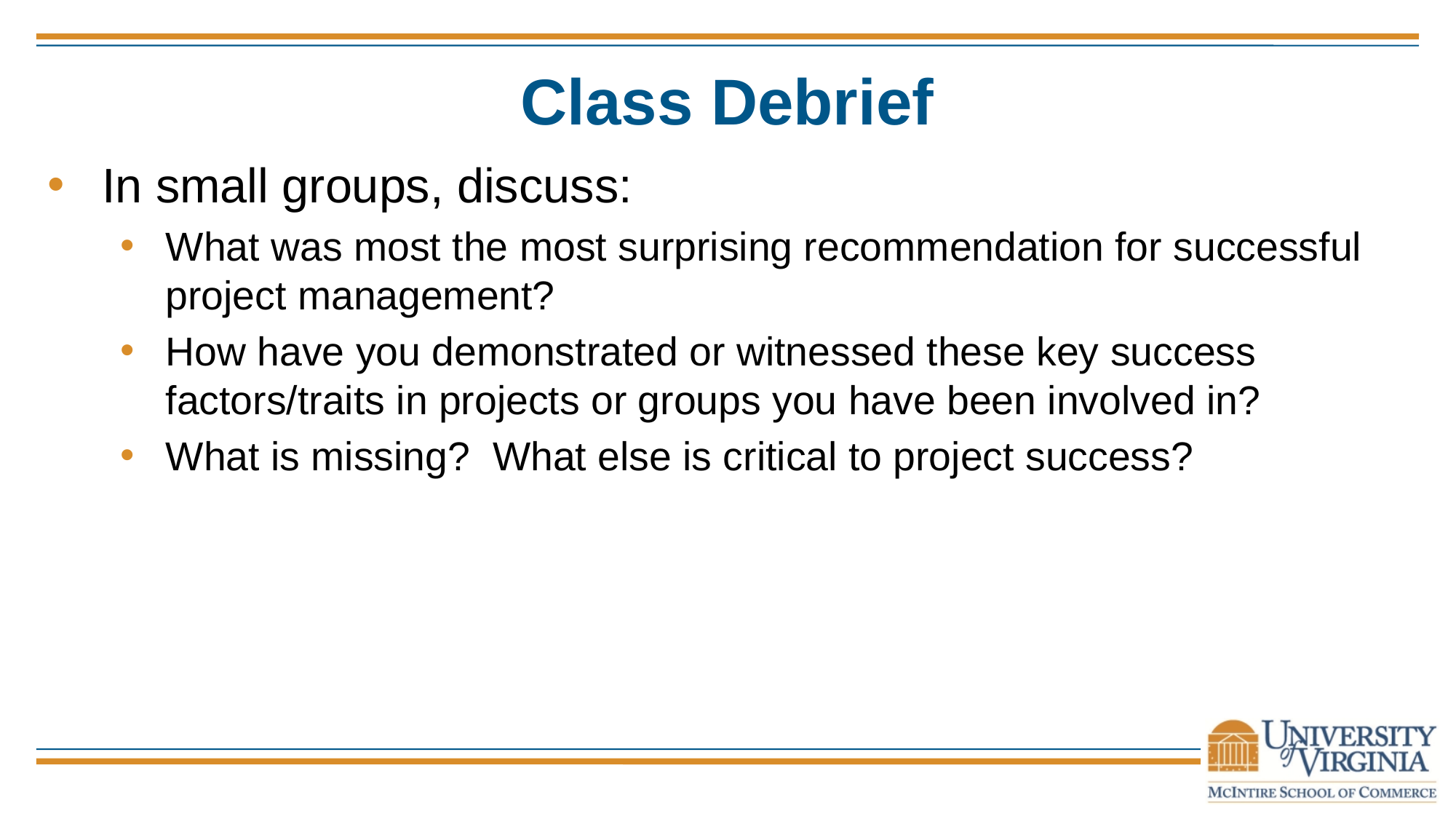

# Class Debrief
In small groups, discuss:
What was most the most surprising recommendation for successful project management?
How have you demonstrated or witnessed these key success factors/traits in projects or groups you have been involved in?
What is missing?  What else is critical to project success?